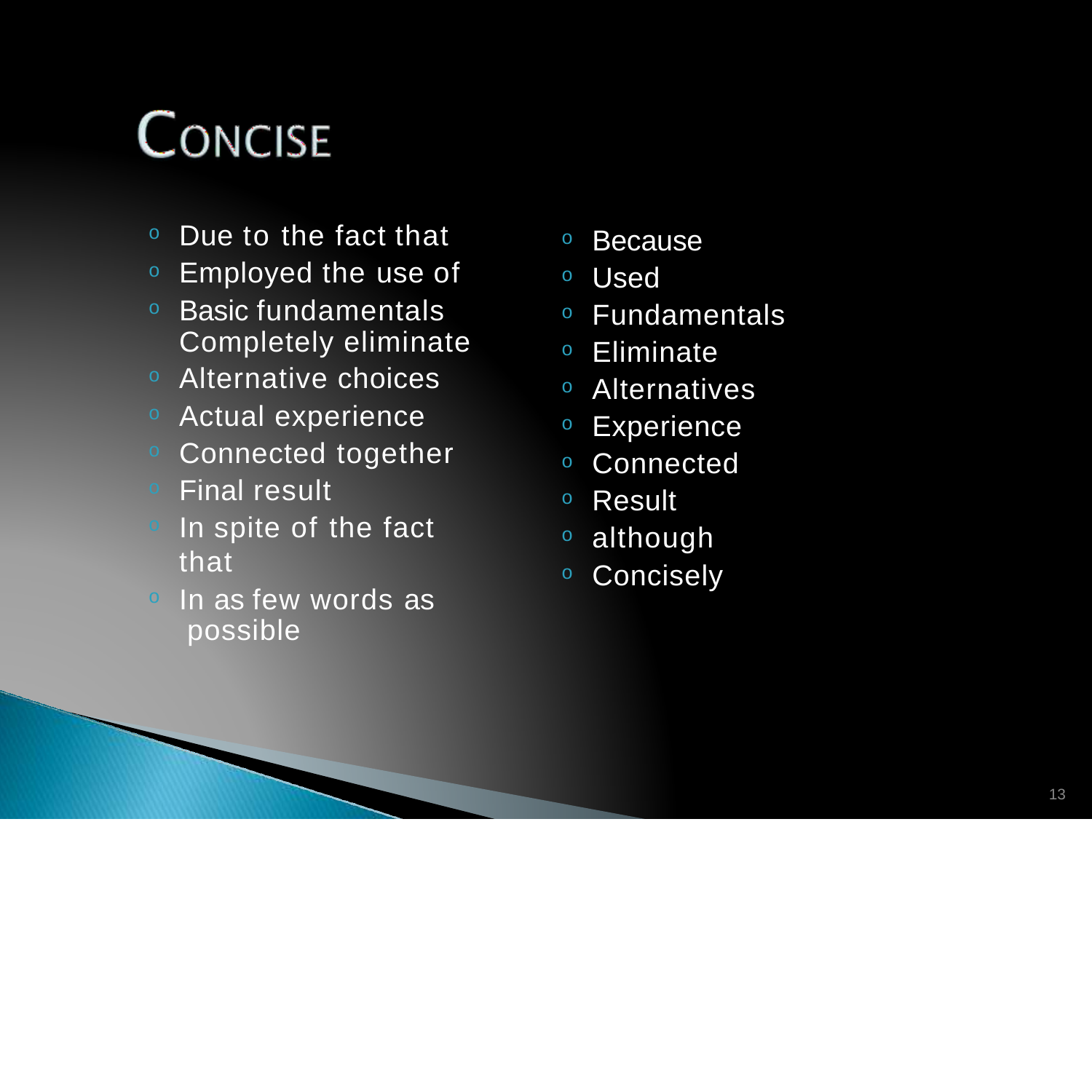

Due to the fact that
Employed the use of
Basic fundamentals  Completely eliminate
Alternative choices
Actual experience
Connected together
Final result
In spite of the fact that
In as few words as  possible
Because
Used
Fundamentals
Eliminate
Alternatives
Experience
Connected
Result
although
Concisely
13